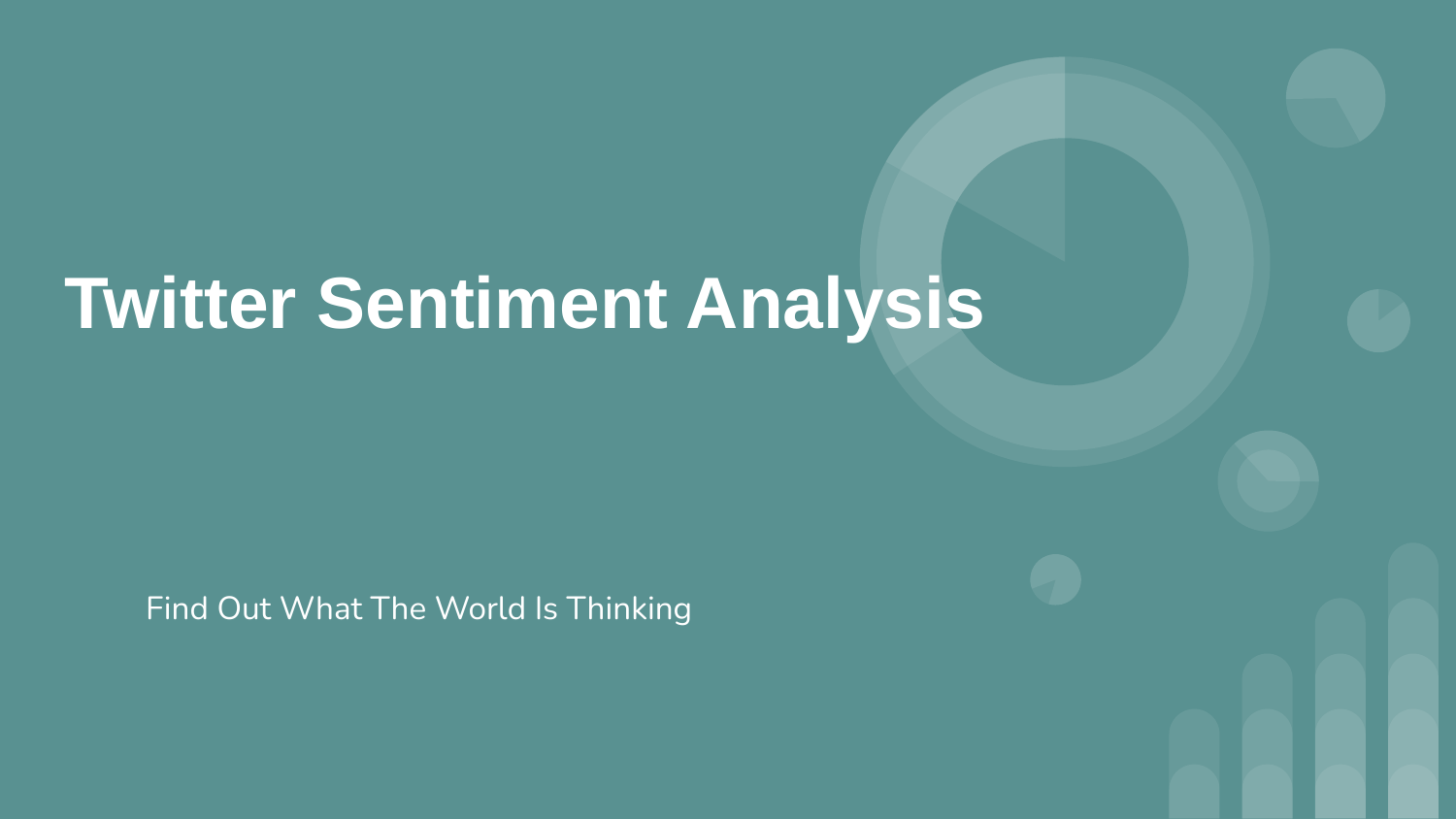

# Twitter Sentiment Analysis
Find Out What The World Is Thinking